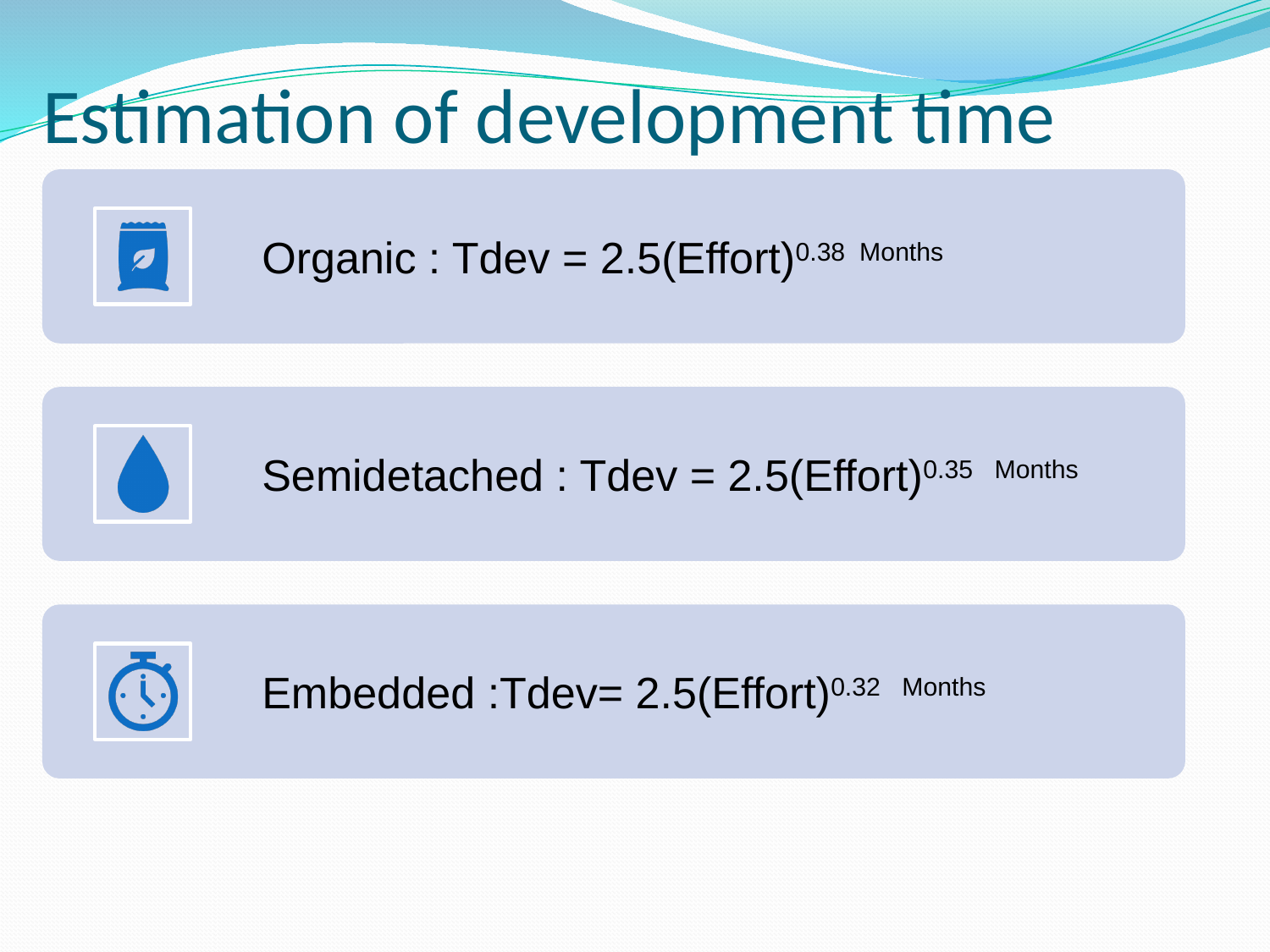

# Estimation of development time
Organic : Tdev = 2.5(Effort)0.38  Months
Semidetached : Tdev = 2.5(Effort)0.35   Months
Embedded :Tdev= 2.5(Effort)0.32   Months